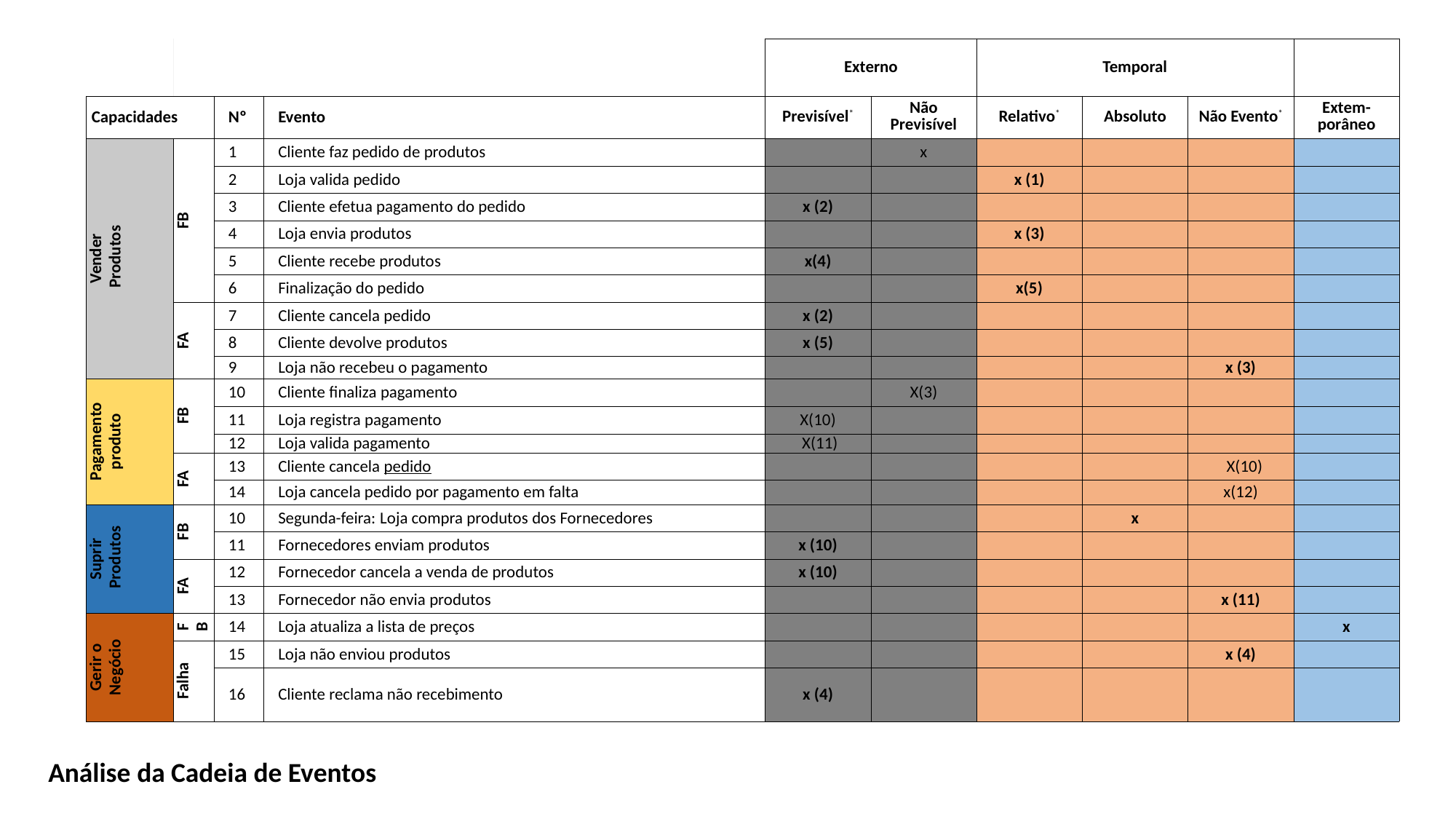

|  |  |  |  | Externo |  | Temporal |  |  |  |
| --- | --- | --- | --- | --- | --- | --- | --- | --- | --- |
| Capacidades |  | Nº | Evento | Previsível\* | Não Previsível | Relativo\* | Absoluto | Não Evento\* | Extem-porâneo |
| Vender Produtos | FB | 1 | Cliente faz pedido de produtos |  | x |  |  |  |  |
|  |  | 2 | Loja valida pedido |  |  | x (1) |  |  |  |
|  |  | 3 | Cliente efetua pagamento do pedido | x (2) |  |  |  |  |  |
|  |  | 4 | Loja envia produtos |  |  | x (3) |  |  |  |
|  |  | 5 | Cliente recebe produtos | x(4) |  |  |  |  |  |
|  |  | 6 | Finalização do pedido |  |  | x(5) |  |  |  |
|  | FA | 7 | Cliente cancela pedido | x (2) |  |  |  |  |  |
|  |  | 8 | Cliente devolve produtos | x (5) |  |  |  |  |  |
|  |  | 9 | Loja não recebeu o pagamento |  |  |  |  | x (3) |  |
| Pagamento produto | FB | 10 | Cliente finaliza pagamento |  | X(3) |  |  |  |  |
|  |  | 11 | Loja registra pagamento | X(10) |  |  |  |  |  |
|  |  | 12 | Loja valida pagamento | X(11) |  |  |  |  |  |
|  | FA | 13 | Cliente cancela pedido |  |  |  |  | X(10) |  |
|  |  | 14 | Loja cancela pedido por pagamento em falta |  |  |  |  | x(12) |  |
| Suprir Produtos | FB | 10 | Segunda-feira: Loja compra produtos dos Fornecedores |  |  |  | x |  |  |
|  |  | 11 | Fornecedores enviam produtos | x (10) |  |  |  |  |  |
|  | FA | 12 | Fornecedor cancela a venda de produtos | x (10) |  |  |  |  |  |
|  |  | 13 | Fornecedor não envia produtos |  |  |  |  | x (11) |  |
| Gerir o Negócio | FB | 14 | Loja atualiza a lista de preços |  |  |  |  |  | x |
|  | Falha | 15 | Loja não enviou produtos |  |  |  |  | x (4) |  |
|  |  | 16 | Cliente reclama não recebimento | x (4) |  |  |  |  |  |
Análise da Cadeia de Eventos